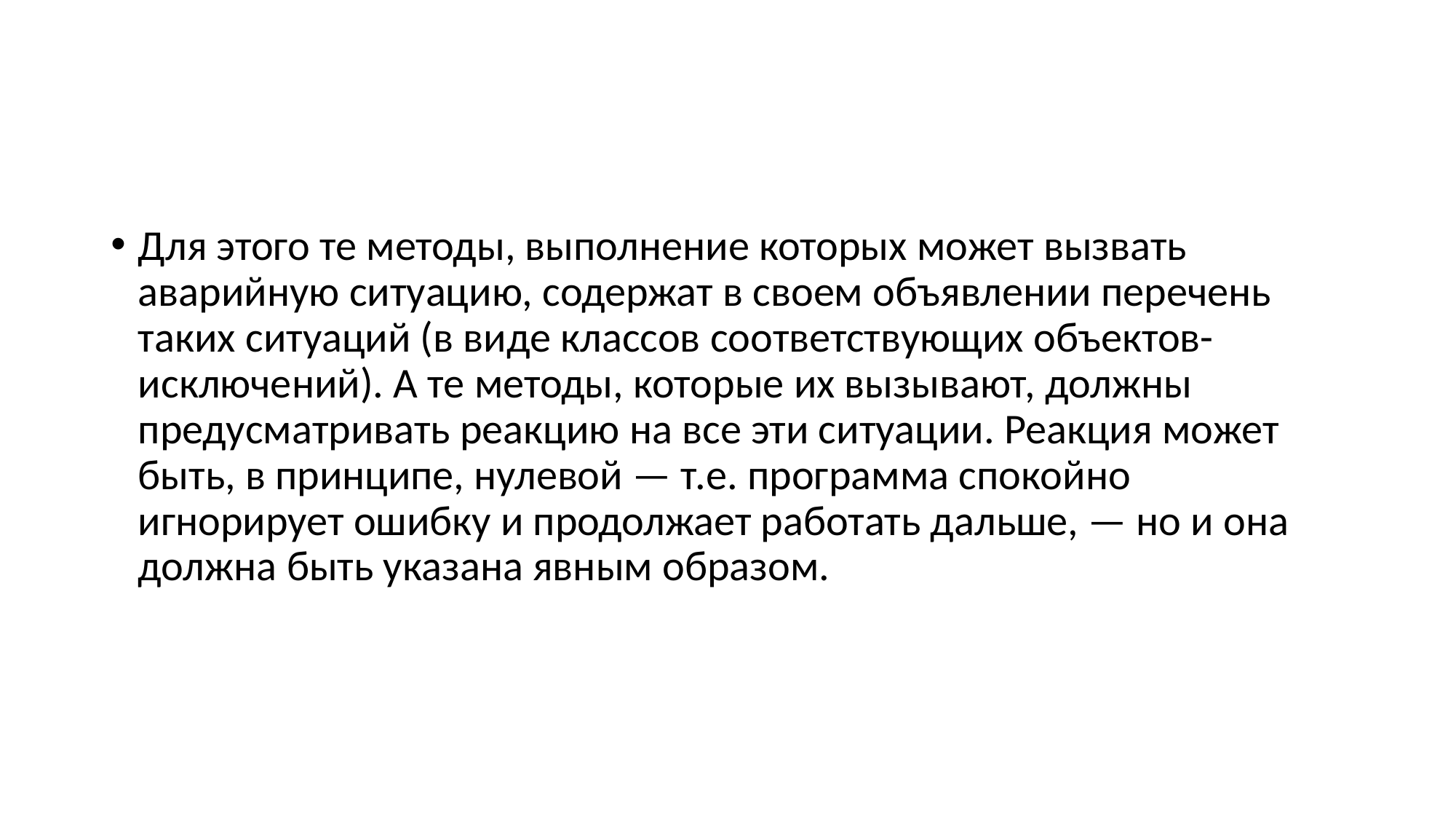

#
Для этого те методы, выполнение которых может вызвать аварийную ситуацию, содержат в своем объявлении перечень таких ситуаций (в виде классов соответствующих объектов-исключений). А те методы, которые их вызывают, должны предусматривать реакцию на все эти ситуации. Реакция может быть, в принципе, нулевой — т.е. программа спокойно игнорирует ошибку и продолжает работать дальше, — но и она должна быть указана явным образом.